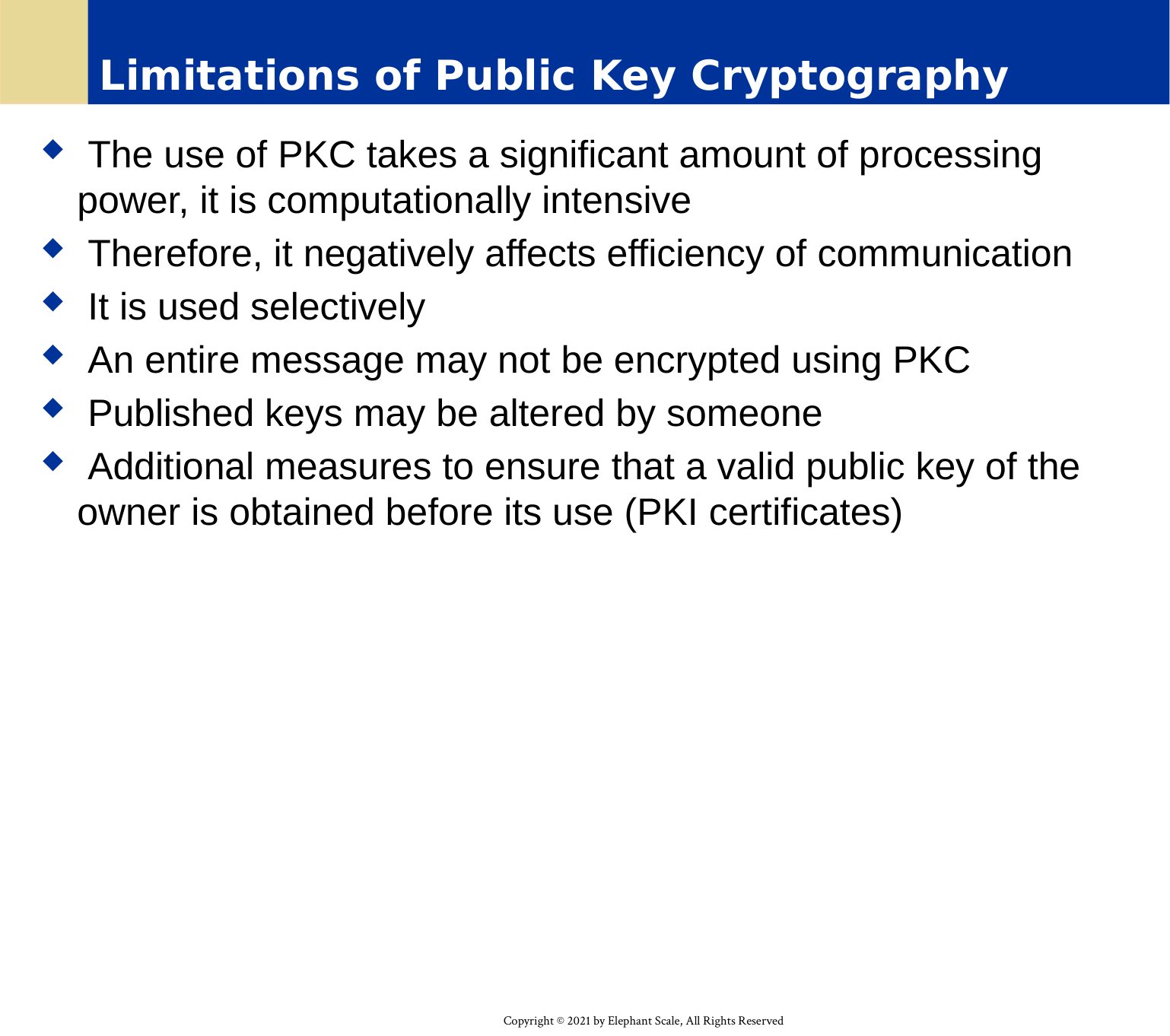

# Limitations of Public Key Cryptography
 The use of PKC takes a significant amount of processing power, it is computationally intensive
 Therefore, it negatively affects efficiency of communication
 It is used selectively
 An entire message may not be encrypted using PKC
 Published keys may be altered by someone
 Additional measures to ensure that a valid public key of the owner is obtained before its use (PKI certificates)
Copyright © 2021 by Elephant Scale, All Rights Reserved